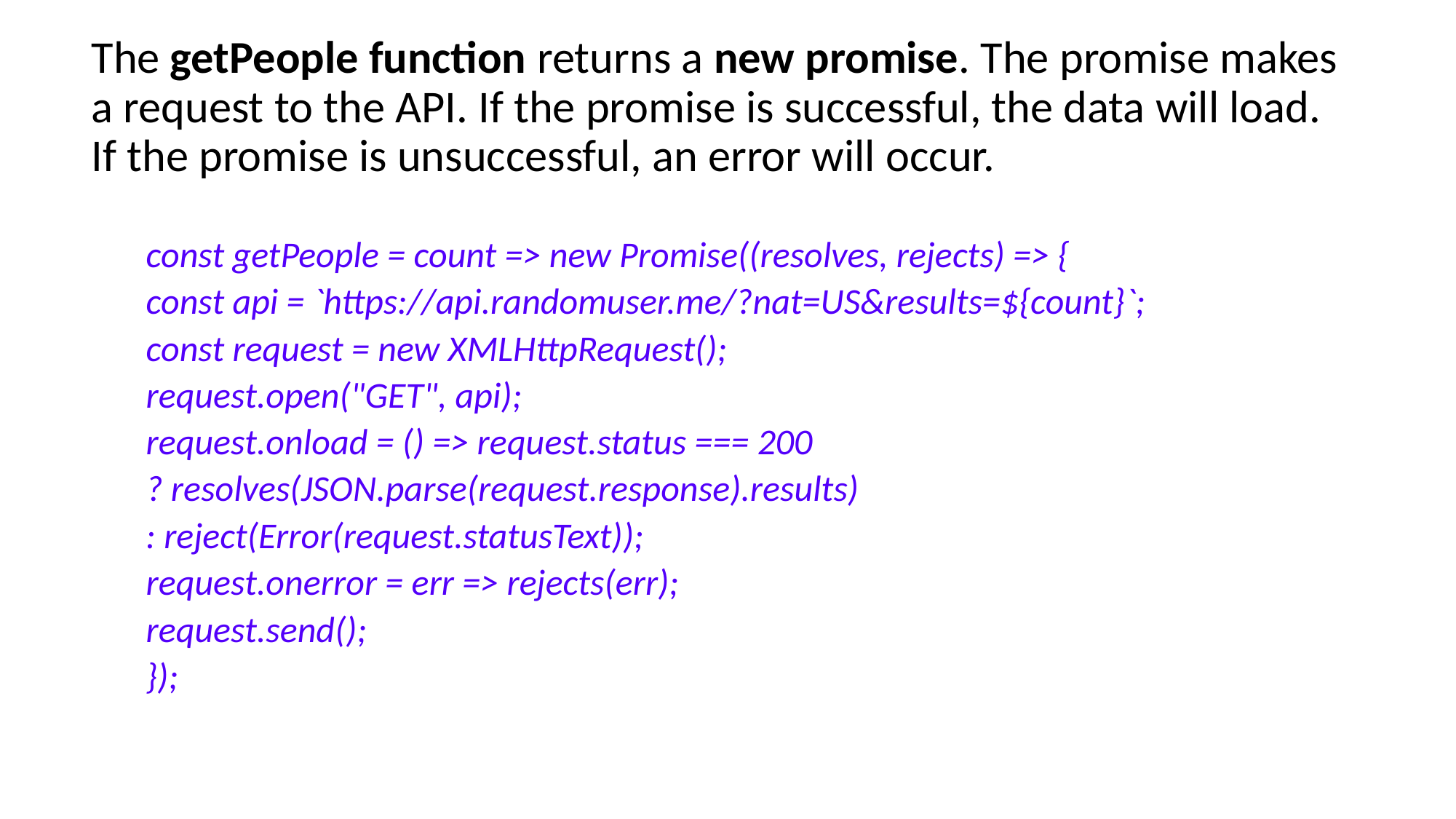

The getPeople function returns a new promise. The promise makes a request to the API. If the promise is successful, the data will load. If the promise is unsuccessful, an error will occur.

const getPeople = count => new Promise((resolves, rejects) => {
const api = `https://api.randomuser.me/?nat=US&results=${count}`;
const request = new XMLHttpRequest();
request.open("GET", api);
request.onload = () => request.status === 200
? resolves(JSON.parse(request.response).results)
: reject(Error(request.statusText));
request.onerror = err => rejects(err);
request.send();
});